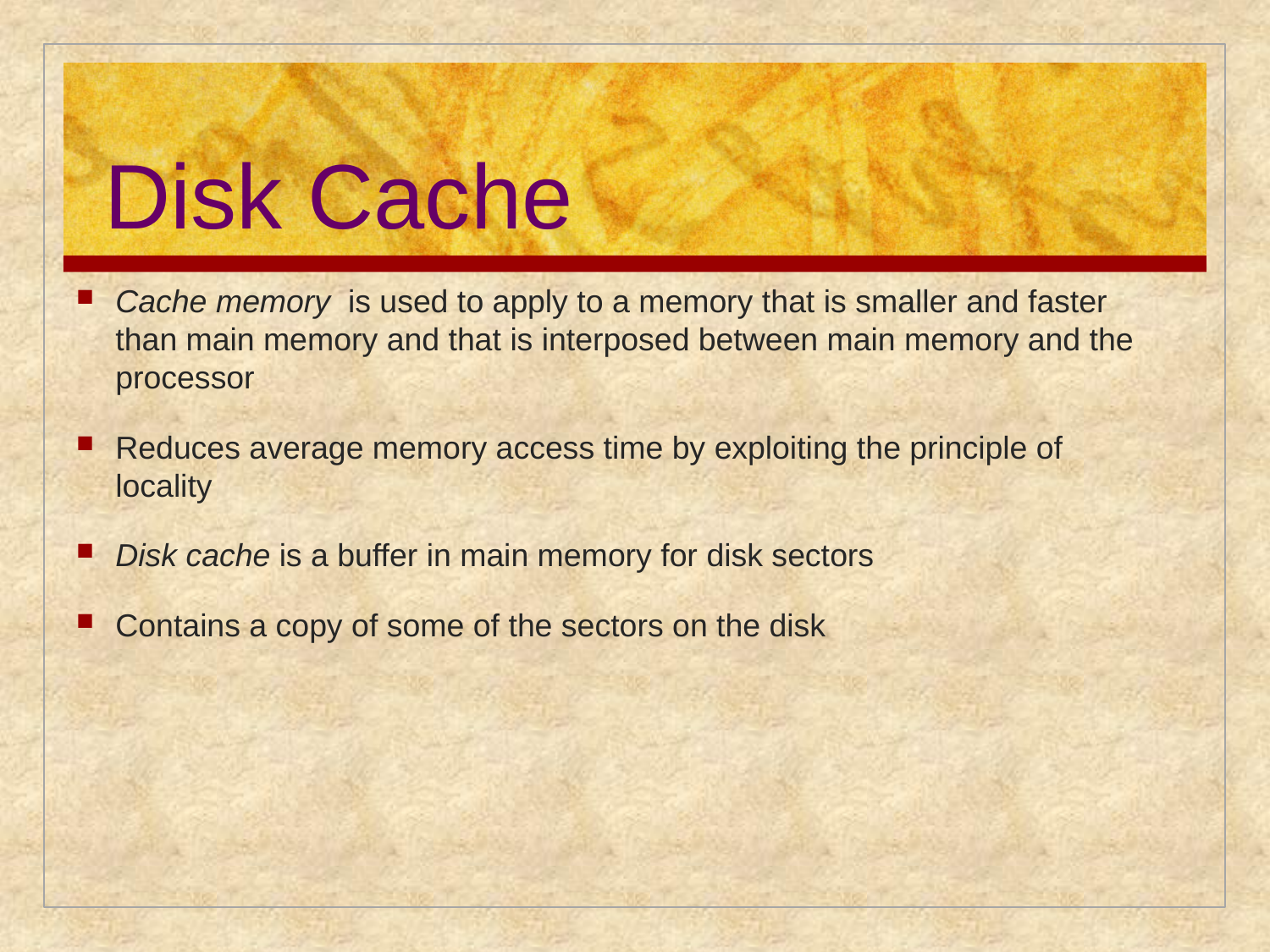

# Disk Cache
Cache memory  is used to apply to a memory that is smaller and faster than main memory and that is interposed between main memory and the processor
Reduces average memory access time by exploiting the principle of locality
Disk cache is a buffer in main memory for disk sectors
Contains a copy of some of the sectors on the disk